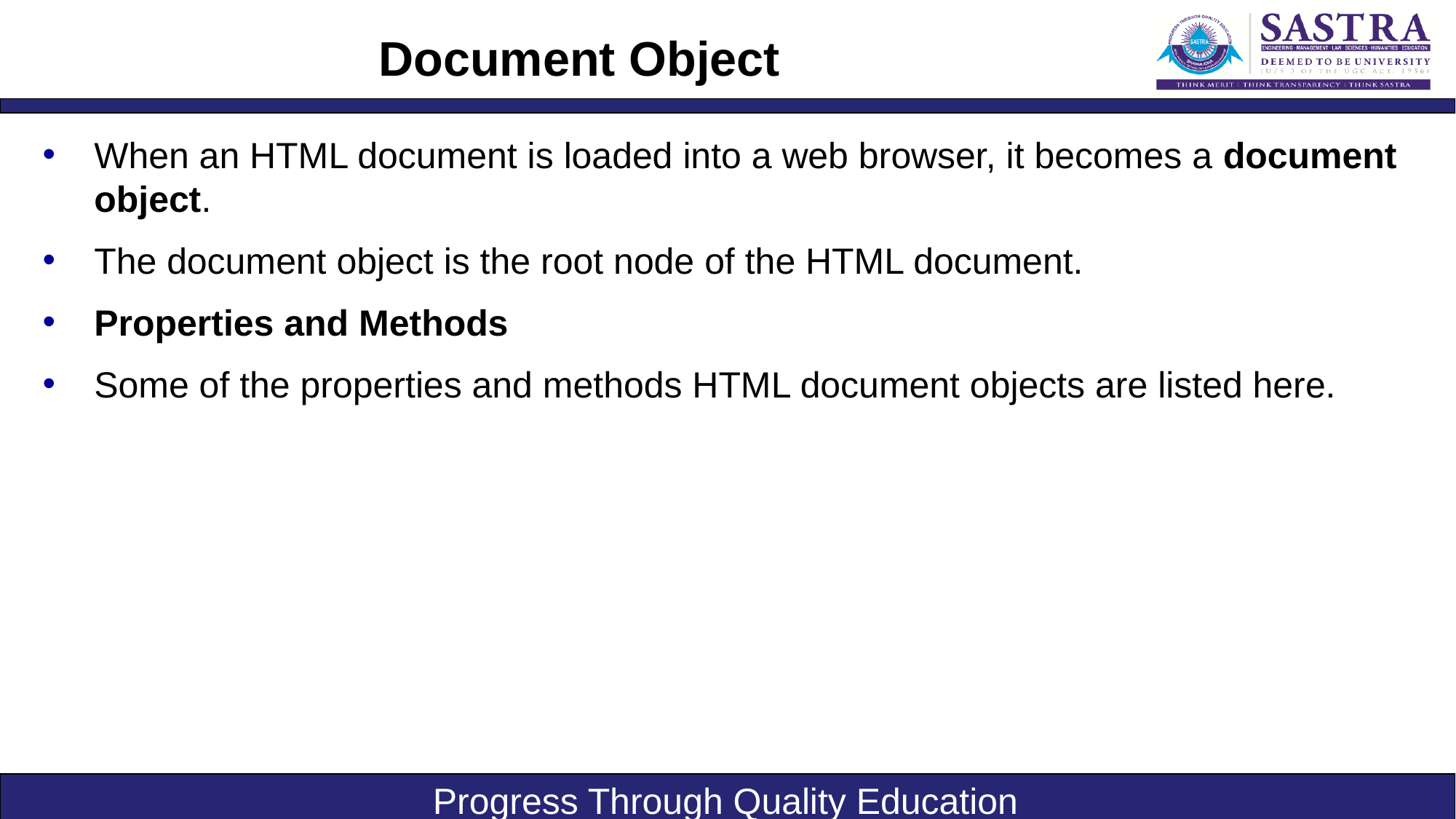

# Document Object
When an HTML document is loaded into a web browser, it becomes a document object.
The document object is the root node of the HTML document.
Properties and Methods
Some of the properties and methods HTML document objects are listed here.